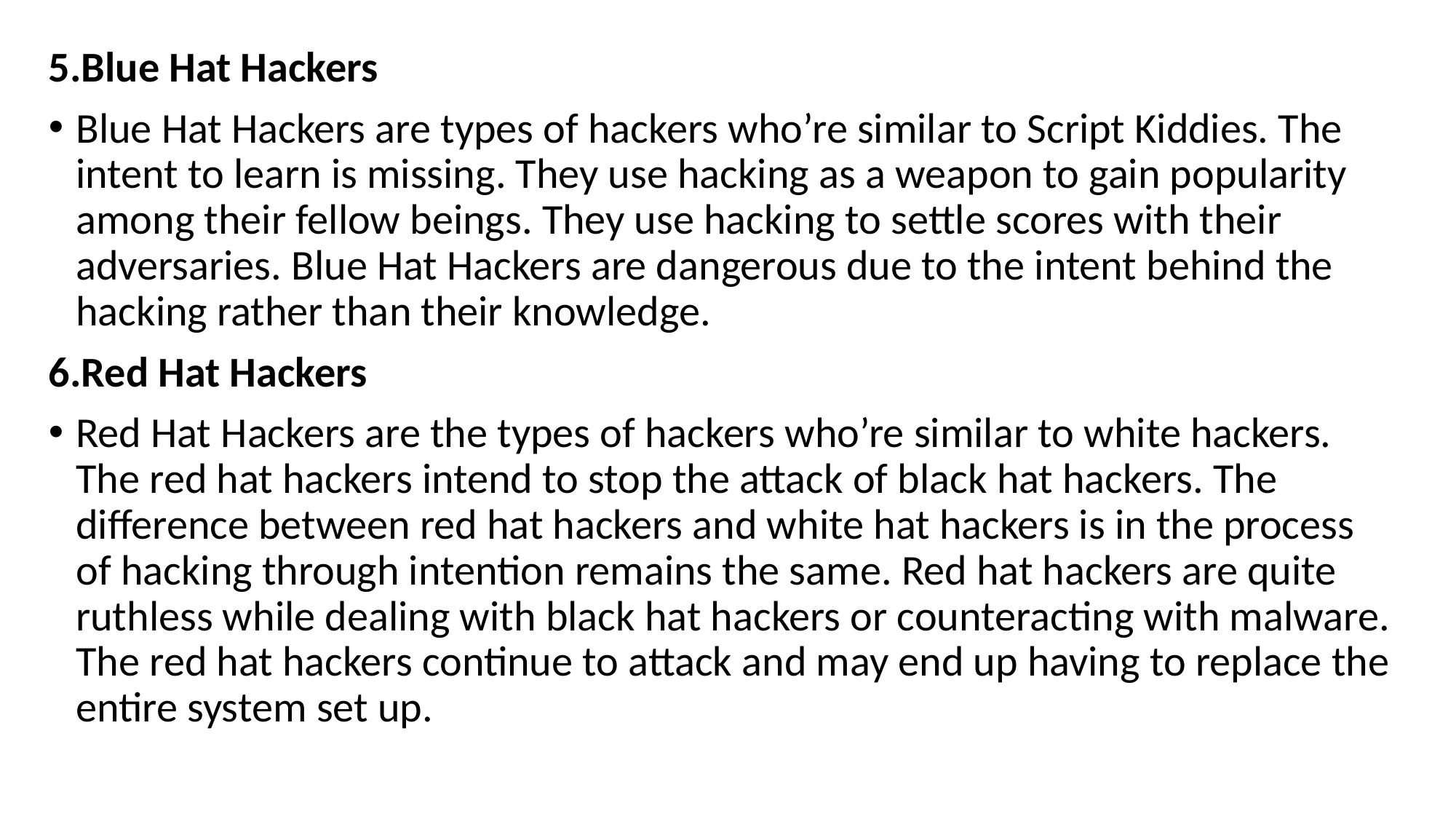

5.Blue Hat Hackers
Blue Hat Hackers are types of hackers who’re similar to Script Kiddies. The intent to learn is missing. They use hacking as a weapon to gain popularity among their fellow beings. They use hacking to settle scores with their adversaries. Blue Hat Hackers are dangerous due to the intent behind the hacking rather than their knowledge.
6.Red Hat Hackers
Red Hat Hackers are the types of hackers who’re similar to white hackers. The red hat hackers intend to stop the attack of black hat hackers. The difference between red hat hackers and white hat hackers is in the process of hacking through intention remains the same. Red hat hackers are quite ruthless while dealing with black hat hackers or counteracting with malware. The red hat hackers continue to attack and may end up having to replace the entire system set up.